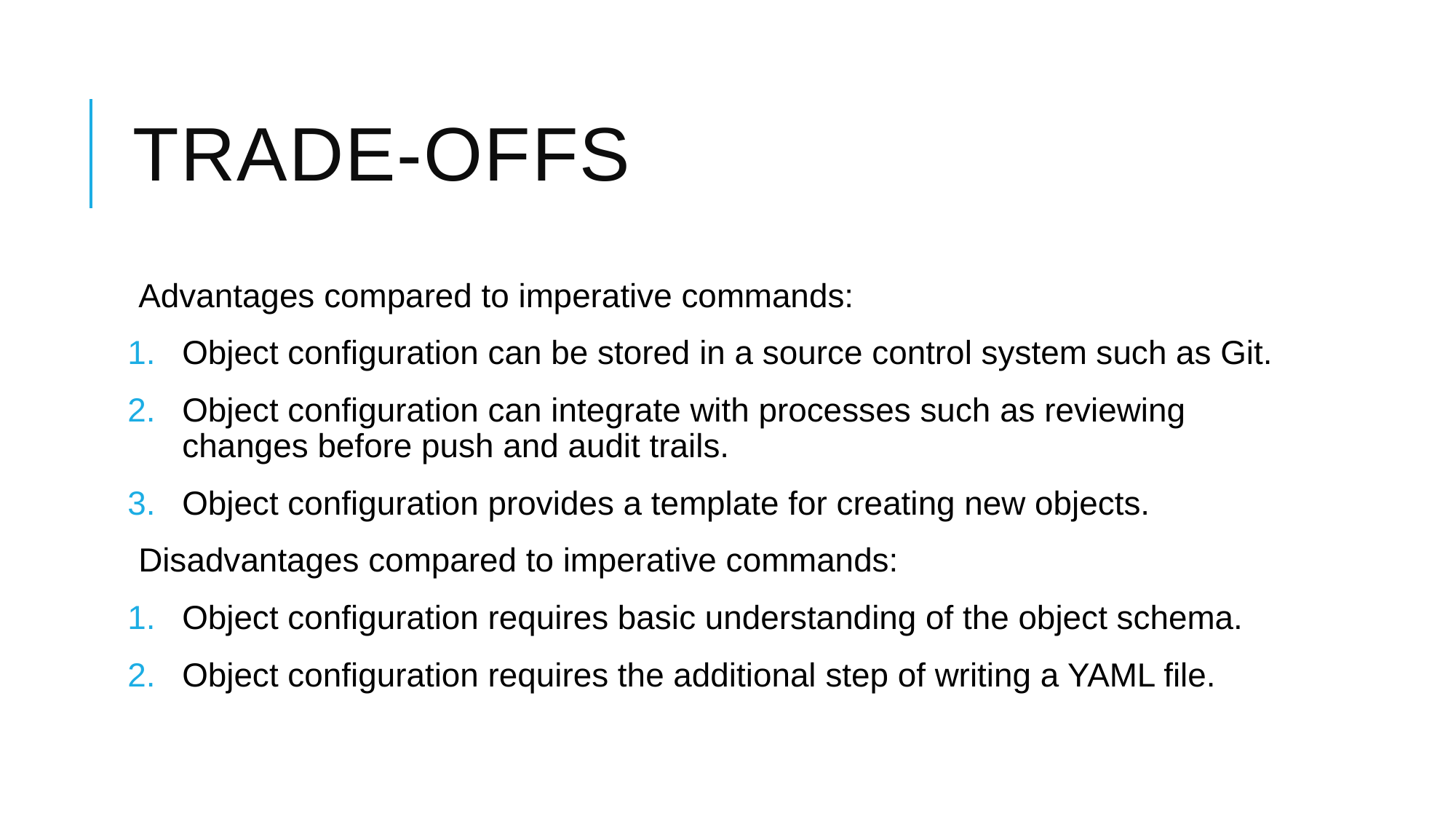

# Trade-offs
Advantages compared to imperative commands:
Object configuration can be stored in a source control system such as Git.
Object configuration can integrate with processes such as reviewing changes before push and audit trails.
Object configuration provides a template for creating new objects.
Disadvantages compared to imperative commands:
Object configuration requires basic understanding of the object schema.
Object configuration requires the additional step of writing a YAML file.